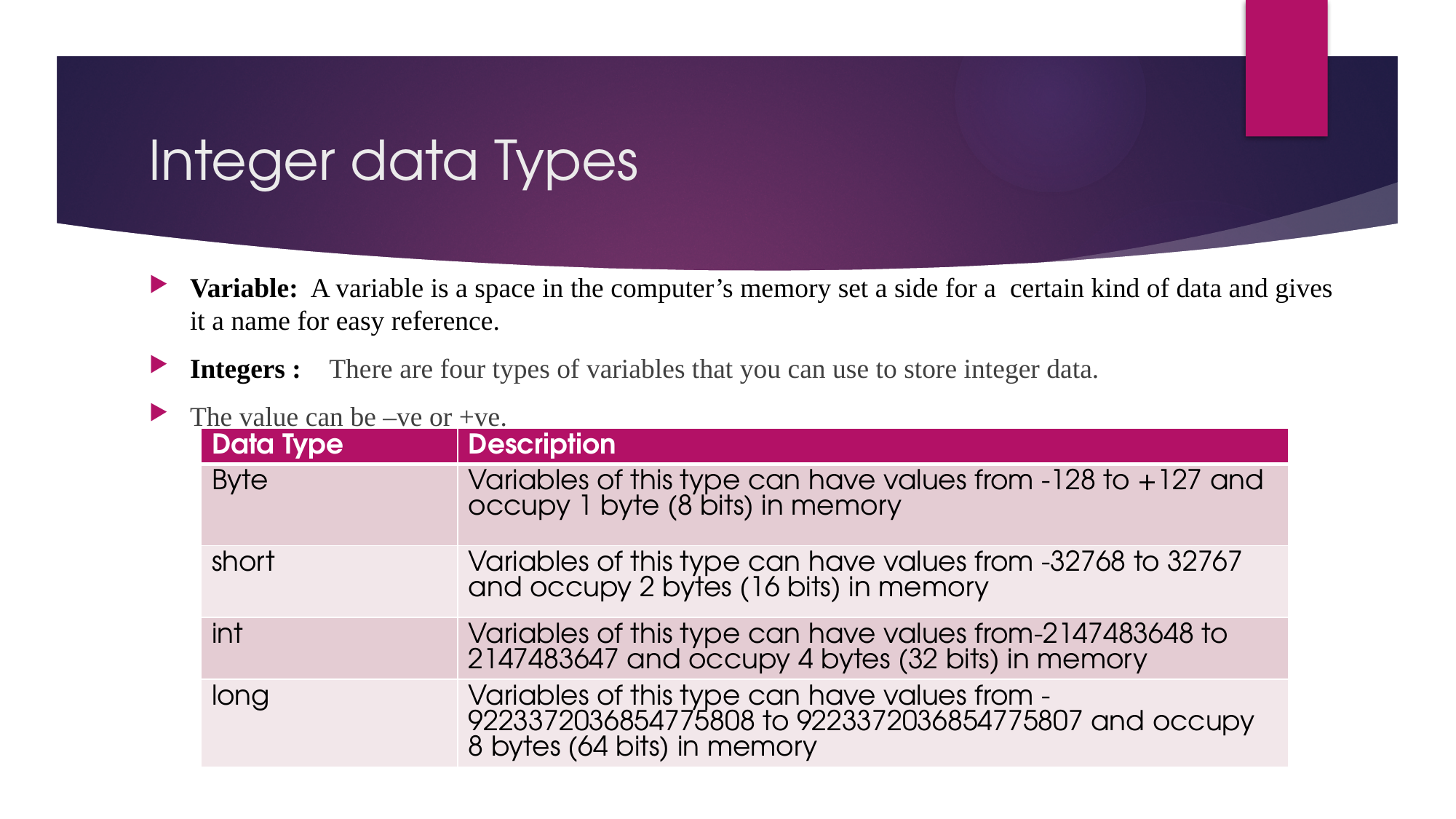

# Integer data Types
Variable:  A variable is a space in the computer’s memory set a side for a  certain kind of data and gives it a name for easy reference.
Integers :    There are four types of variables that you can use to store integer data.
The value can be –ve or +ve.

| Data Type | Description |
| --- | --- |
| Byte | Variables of this type can have values from -128 to +127 and occupy 1 byte (8 bits) in memory |
| short | Variables of this type can have values from -32768 to 32767 and occupy 2 bytes (16 bits) in memory |
| int | Variables of this type can have values from-2147483648 to 2147483647 and occupy 4 bytes (32 bits) in memory |
| long | Variables of this type can have values from -9223372036854775808 to 9223372036854775807 and occupy 8 bytes (64 bits) in memory |